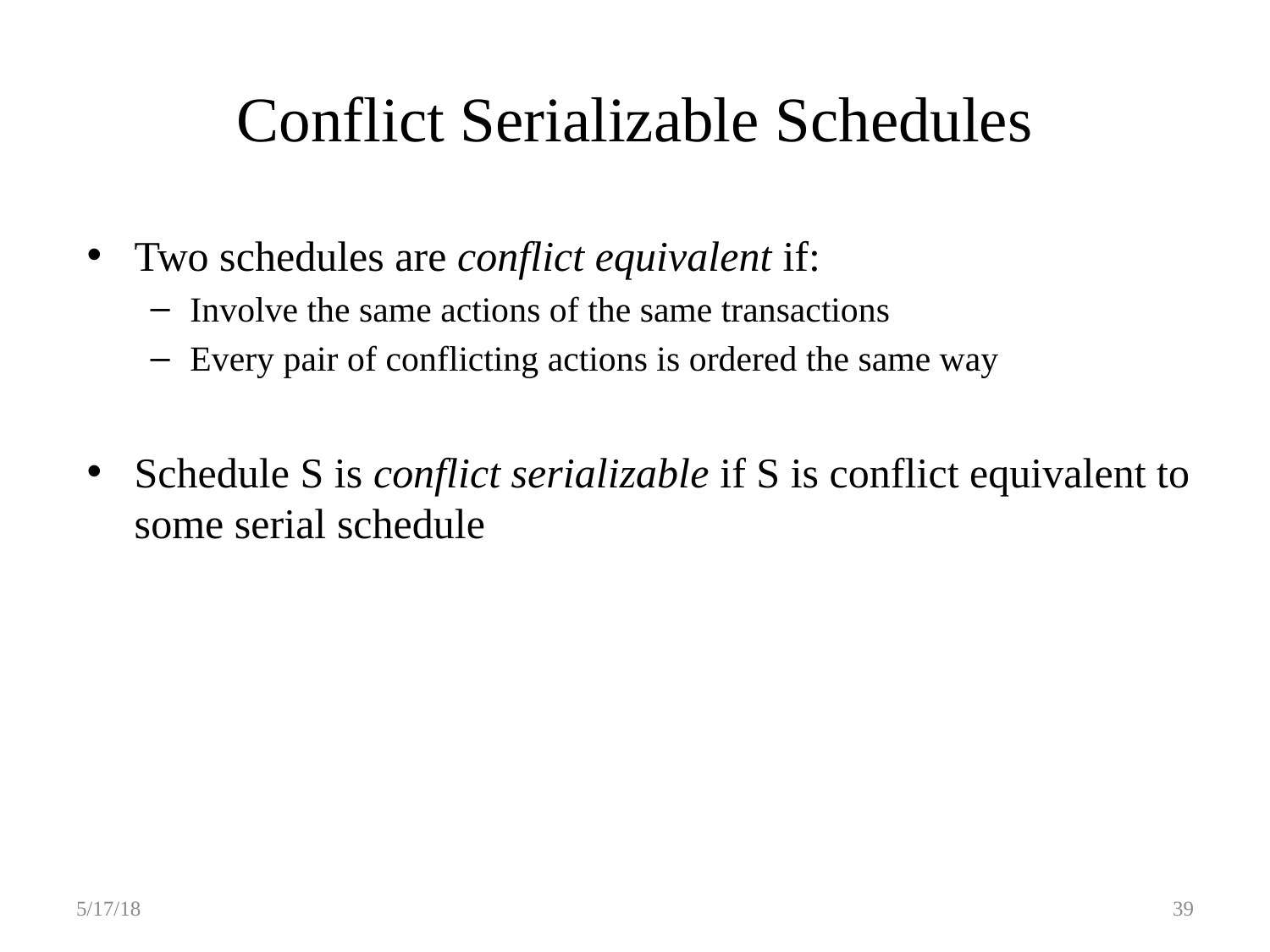

# Conflict Serializable Schedules
Two schedules are conflict equivalent if:
Involve the same actions of the same transactions
Every pair of conflicting actions is ordered the same way

Schedule S is conflict serializable if S is conflict equivalent to some serial schedule
5/17/18
39